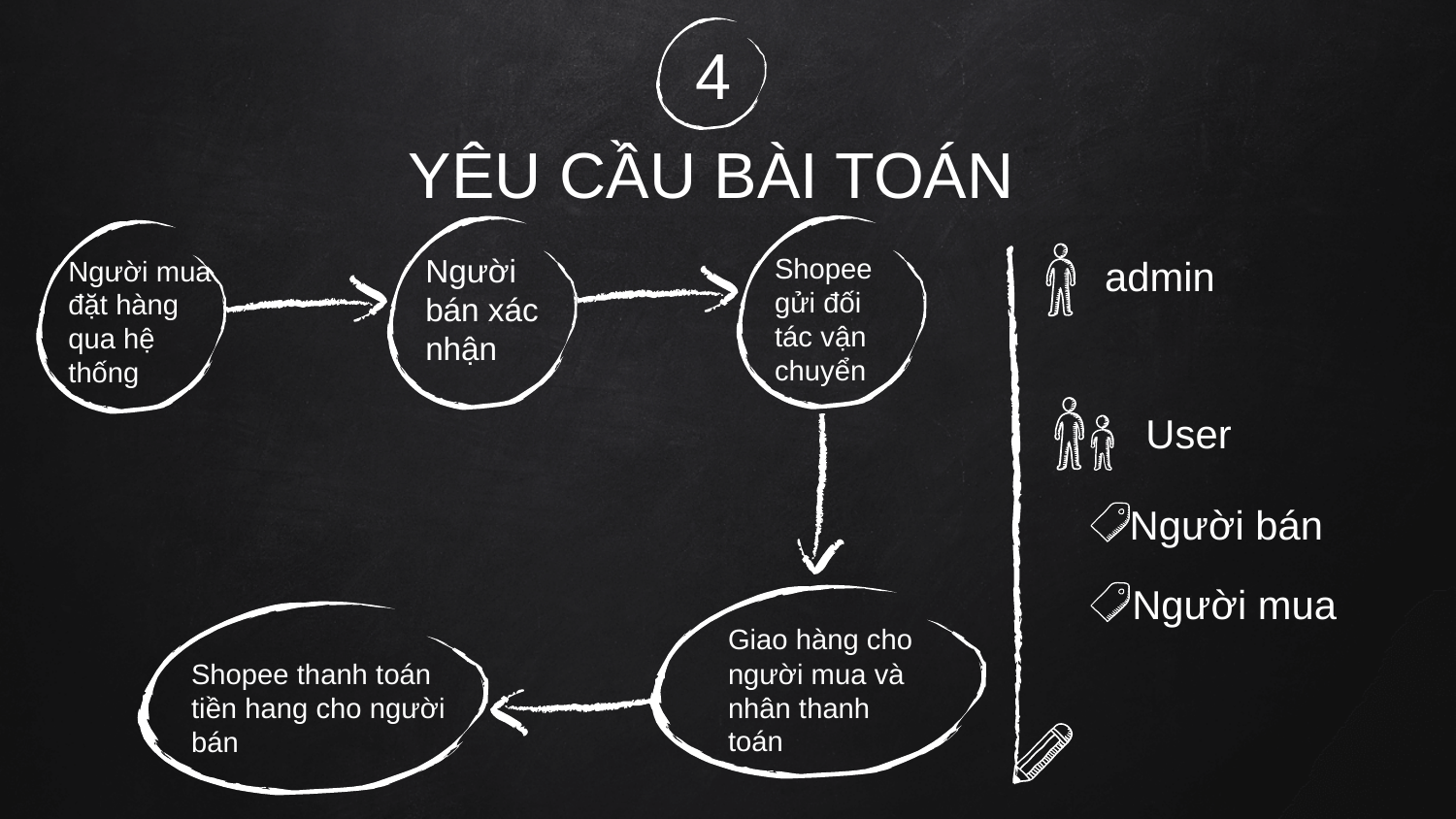

4
YÊU CẦU BÀI TOÁN

Shopee gửi đối tác vận chuyển

admin
Người bán xác nhận
Người mua đặt hàng qua hệ thống

User

Người bán

Người mua

Giao hàng cho người mua và nhân thanh toán
Shopee thanh toán tiền hang cho người bán